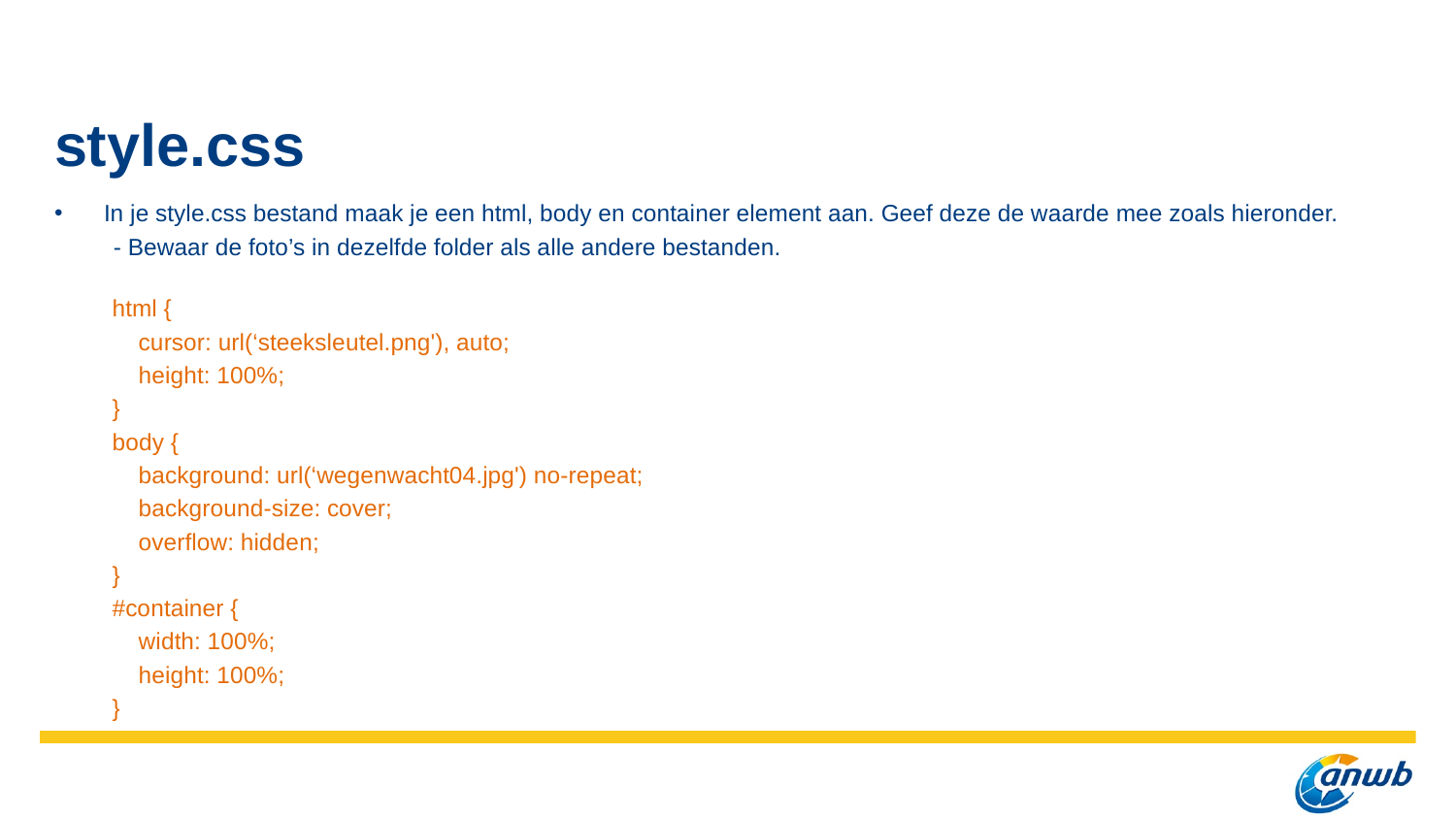

# style.css
In je style.css bestand maak je een html, body en container element aan. Geef deze de waarde mee zoals hieronder.
         - Bewaar de foto’s in dezelfde folder als alle andere bestanden.
html {
    cursor: url(‘steeksleutel.png'), auto;
    height: 100%;
}
body {
    background: url(‘wegenwacht04.jpg') no-repeat;
    background-size: cover;
    overflow: hidden;
}
#container {
    width: 100%;
    height: 100%;
}